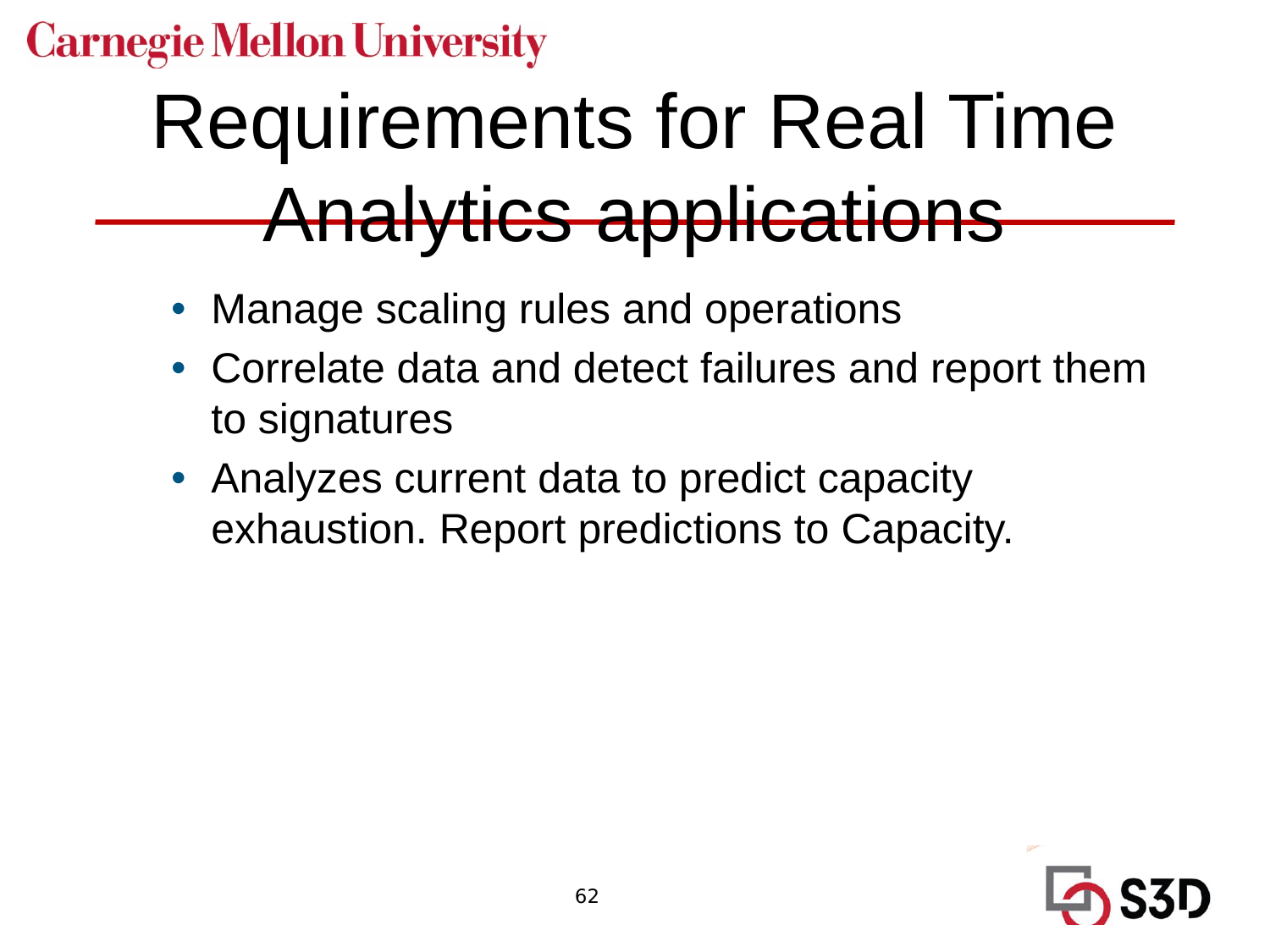

# Requirements for Real Time Analytics applications
Manage scaling rules and operations
Correlate data and detect failures and report them to signatures
Analyzes current data to predict capacity exhaustion. Report predictions to Capacity.